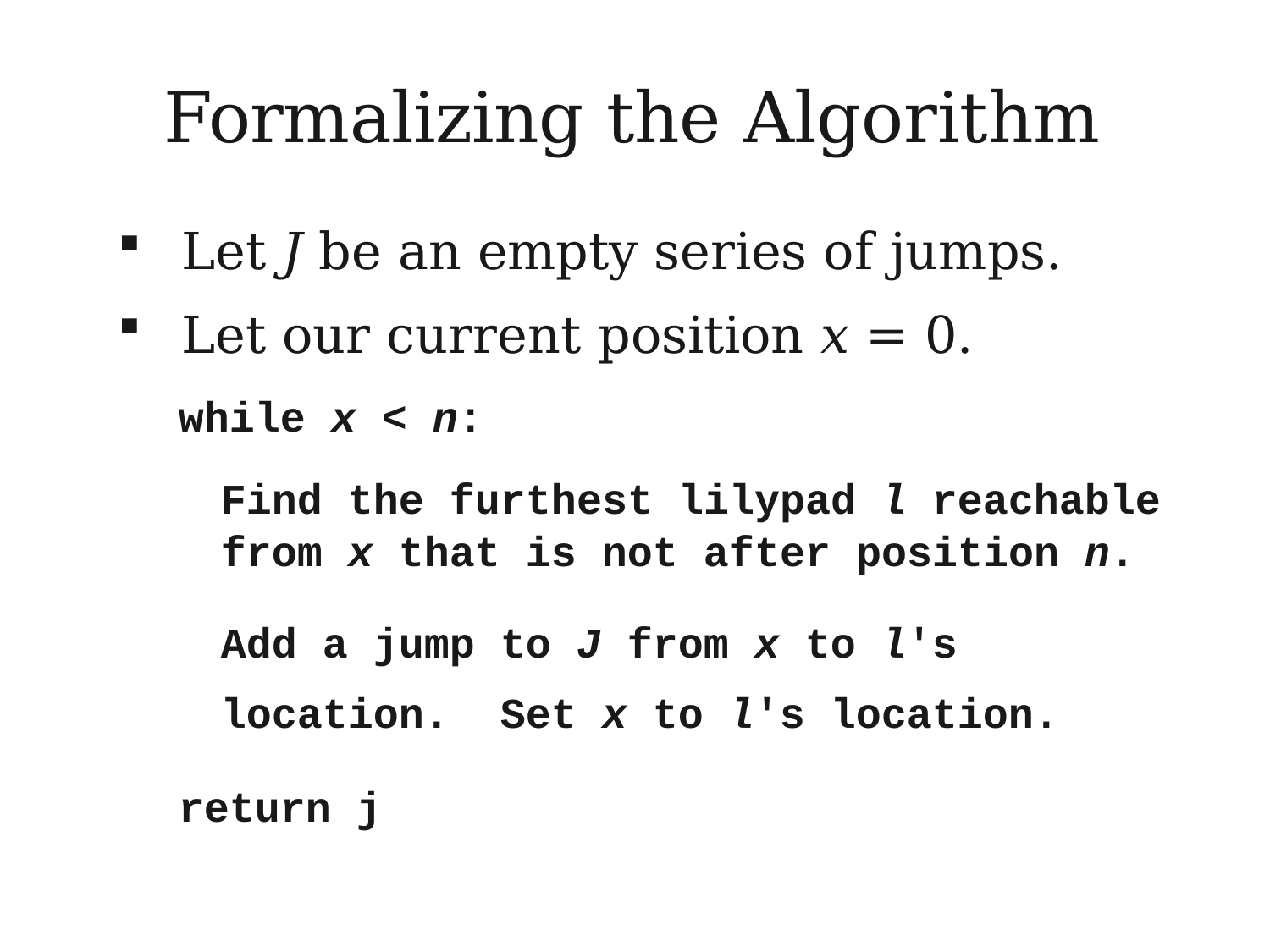

# Formalizing the Algorithm
Let J be an empty series of jumps.
Let our current position x = 0.
while x < n:
Find the furthest lilypad l reachable from x that is not after position n.
Add a jump to J from x to l's location.  Set x to l's location.
return j